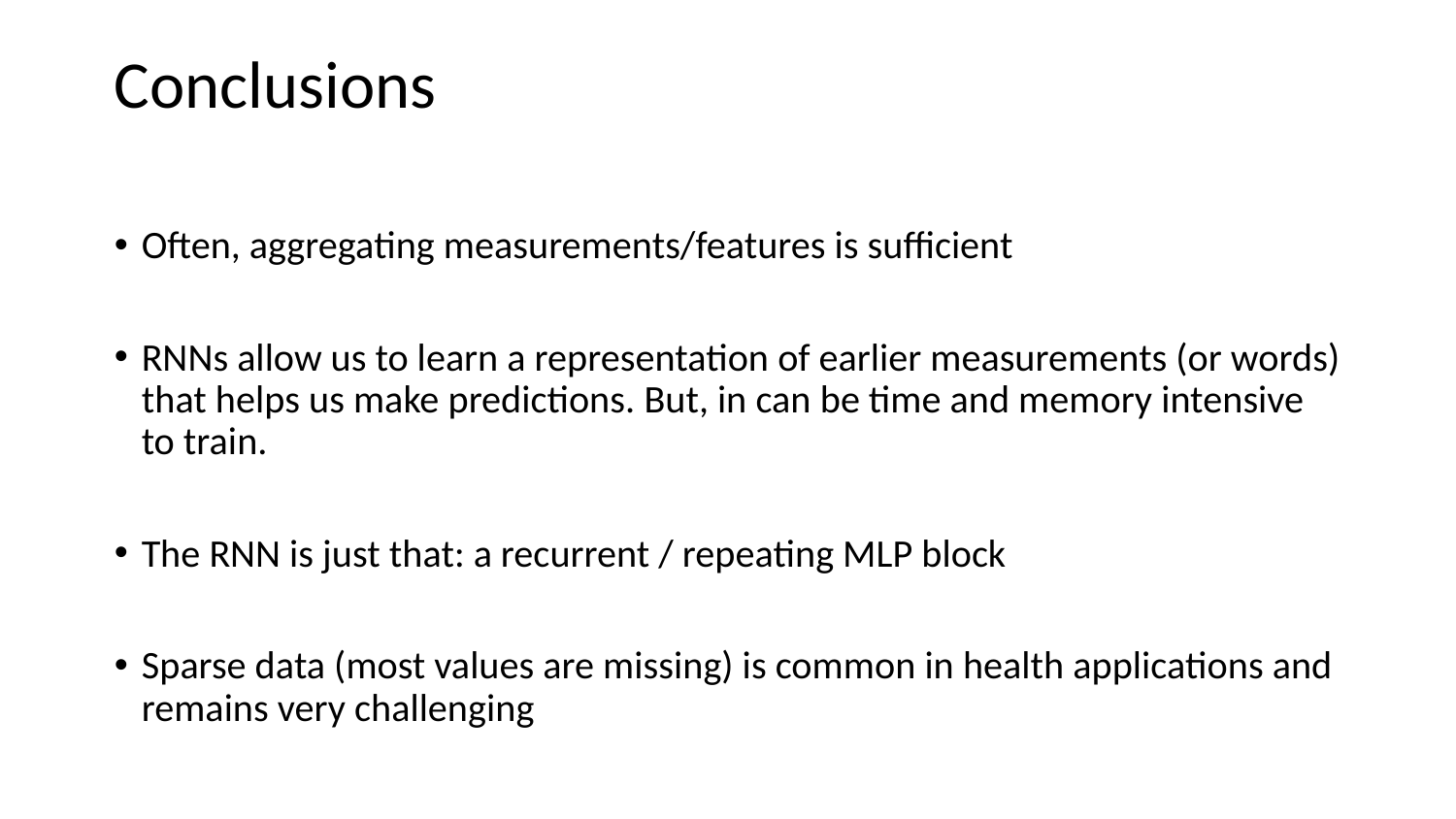

# Conclusions
Often, aggregating measurements/features is sufficient

RNNs allow us to learn a representation of earlier measurements (or words) that helps us make predictions. But, in can be time and memory intensive to train.

The RNN is just that: a recurrent / repeating MLP block

Sparse data (most values are missing) is common in health applications and remains very challenging